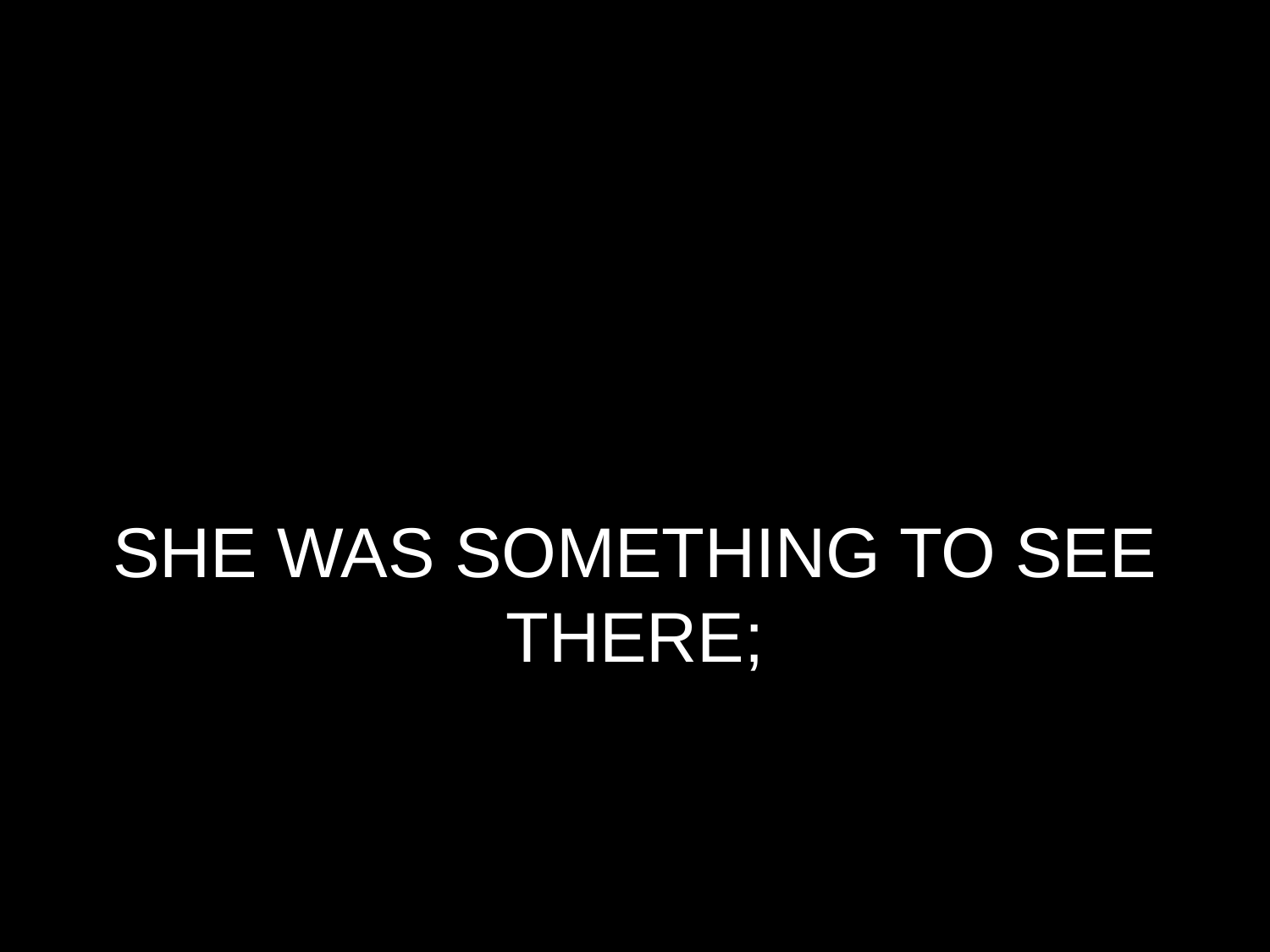

# SHE WAS SOMETHING TO SEE THERE;